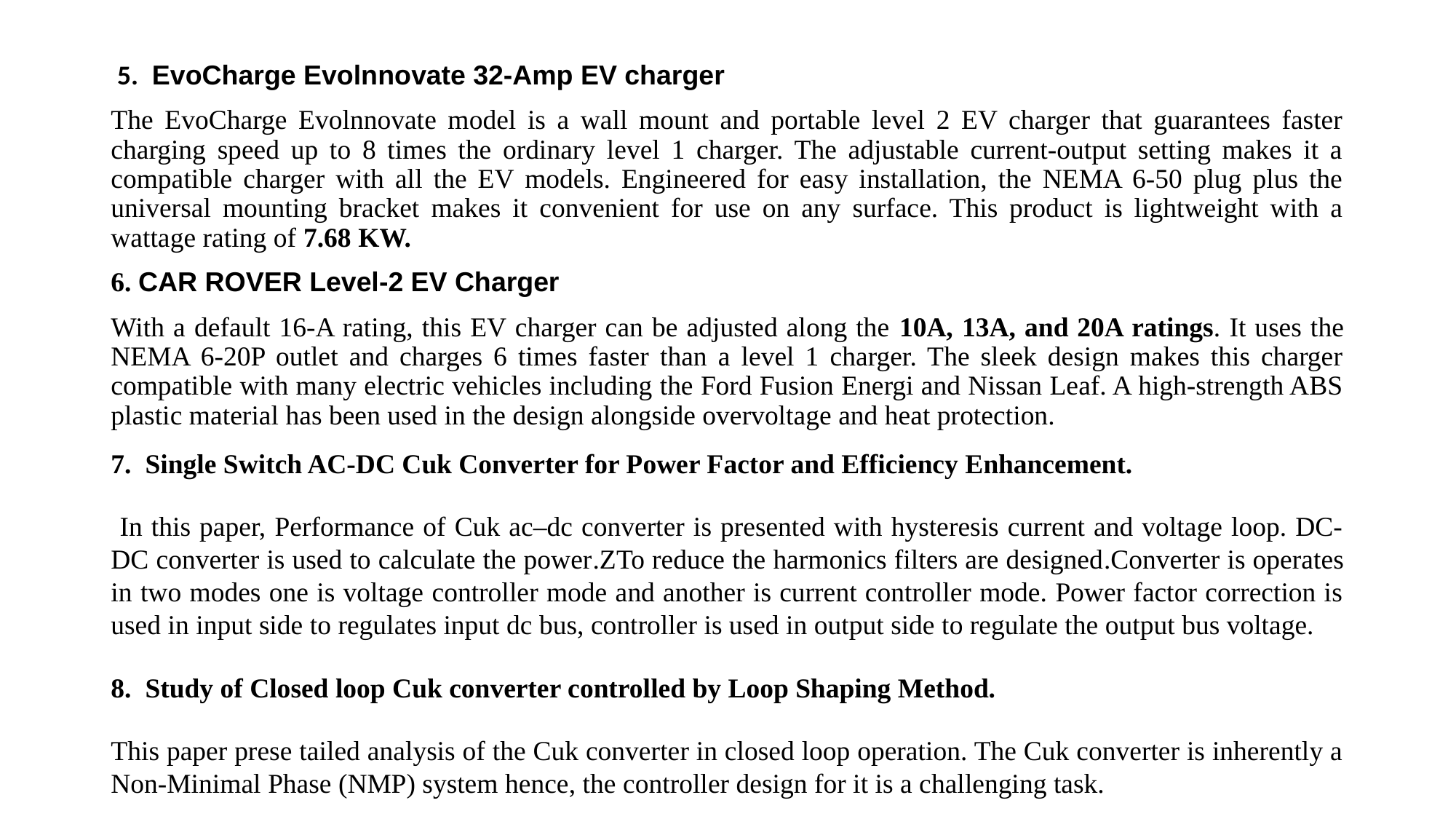

5.  EvoCharge Evolnnovate 32-Amp EV charger
The EvoCharge Evolnnovate model is a wall mount and portable level 2 EV charger that guarantees faster charging speed up to 8 times the ordinary level 1 charger. The adjustable current-output setting makes it a compatible charger with all the EV models. Engineered for easy installation, the NEMA 6-50 plug plus the universal mounting bracket makes it convenient for use on any surface. This product is lightweight with a wattage rating of 7.68 KW.
6. CAR ROVER Level-2 EV Charger
With a default 16-A rating, this EV charger can be adjusted along the 10A, 13A, and 20A ratings. It uses the NEMA 6-20P outlet and charges 6 times faster than a level 1 charger. The sleek design makes this charger compatible with many electric vehicles including the Ford Fusion Energi and Nissan Leaf. A high-strength ABS plastic material has been used in the design alongside overvoltage and heat protection.
7.  Single Switch AC-DC Cuk Converter for Power Factor and Efficiency Enhancement.
 In this paper, Performance of Cuk ac–dc converter is presented with hysteresis current and voltage loop. DC- DC converter is used to calculate the power.ZTo reduce the harmonics filters are designed.Converter is operates in two modes one is voltage controller mode and another is current controller mode. Power factor correction is used in input side to regulates input dc bus, controller is used in output side to regulate the output bus voltage.
8.  Study of Closed loop Cuk converter controlled by Loop Shaping Method.
This paper prese tailed analysis of the Cuk converter in closed loop operation. The Cuk converter is inherently a Non-Minimal Phase (NMP) system hence, the controller design for it is a challenging task.